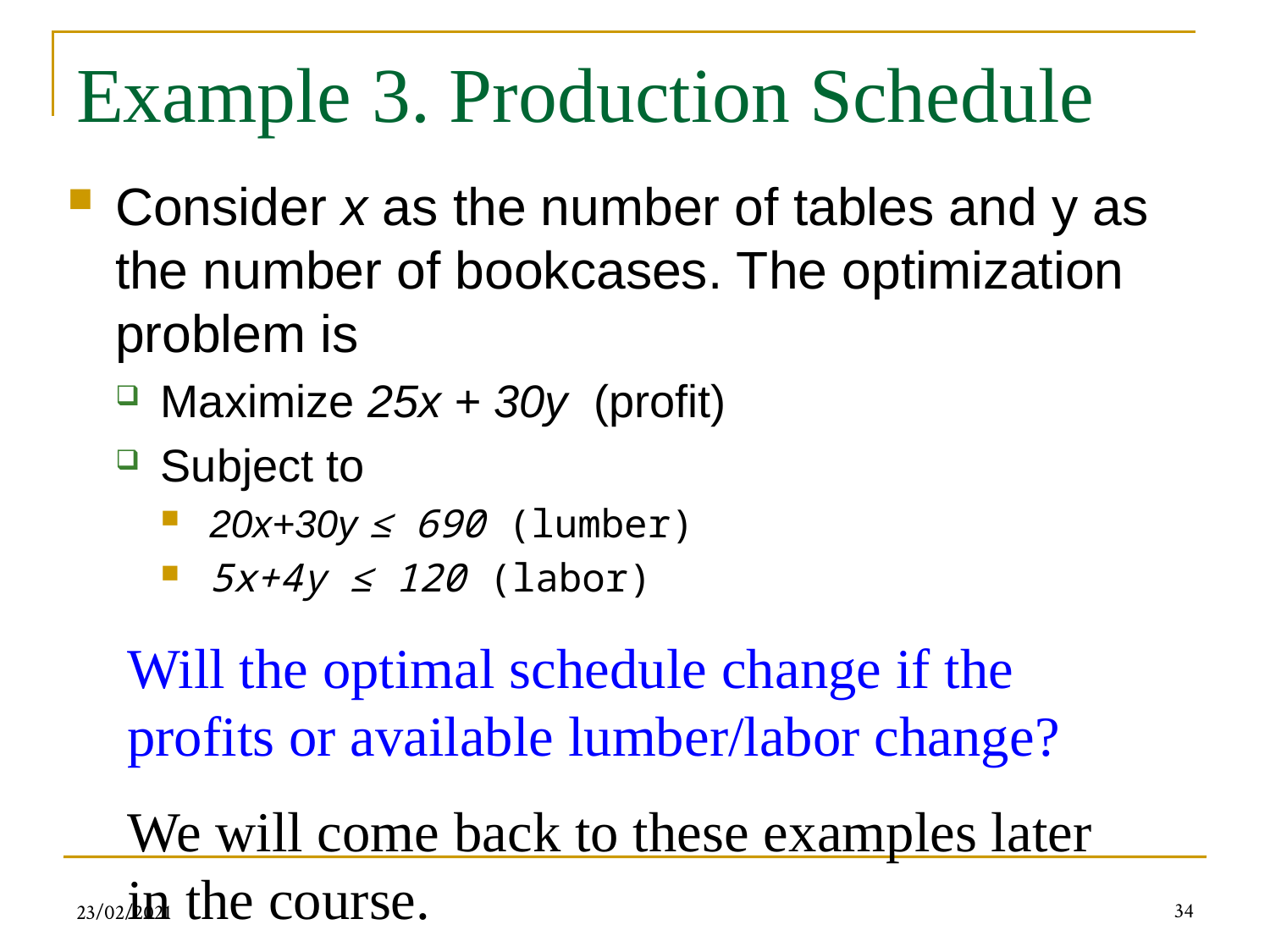

# Example 3. Production Schedule
Consider x as the number of tables and y as the number of bookcases. The optimization problem is
Maximize 25x + 30y  (profit)
Subject to
20x+30y ≤ 690 (lumber)
5x+4y ≤ 120 (labor)

Will the optimal schedule change if the profits or available lumber/labor change?
We will come back to these examples later in the course.
23/02/2021
34